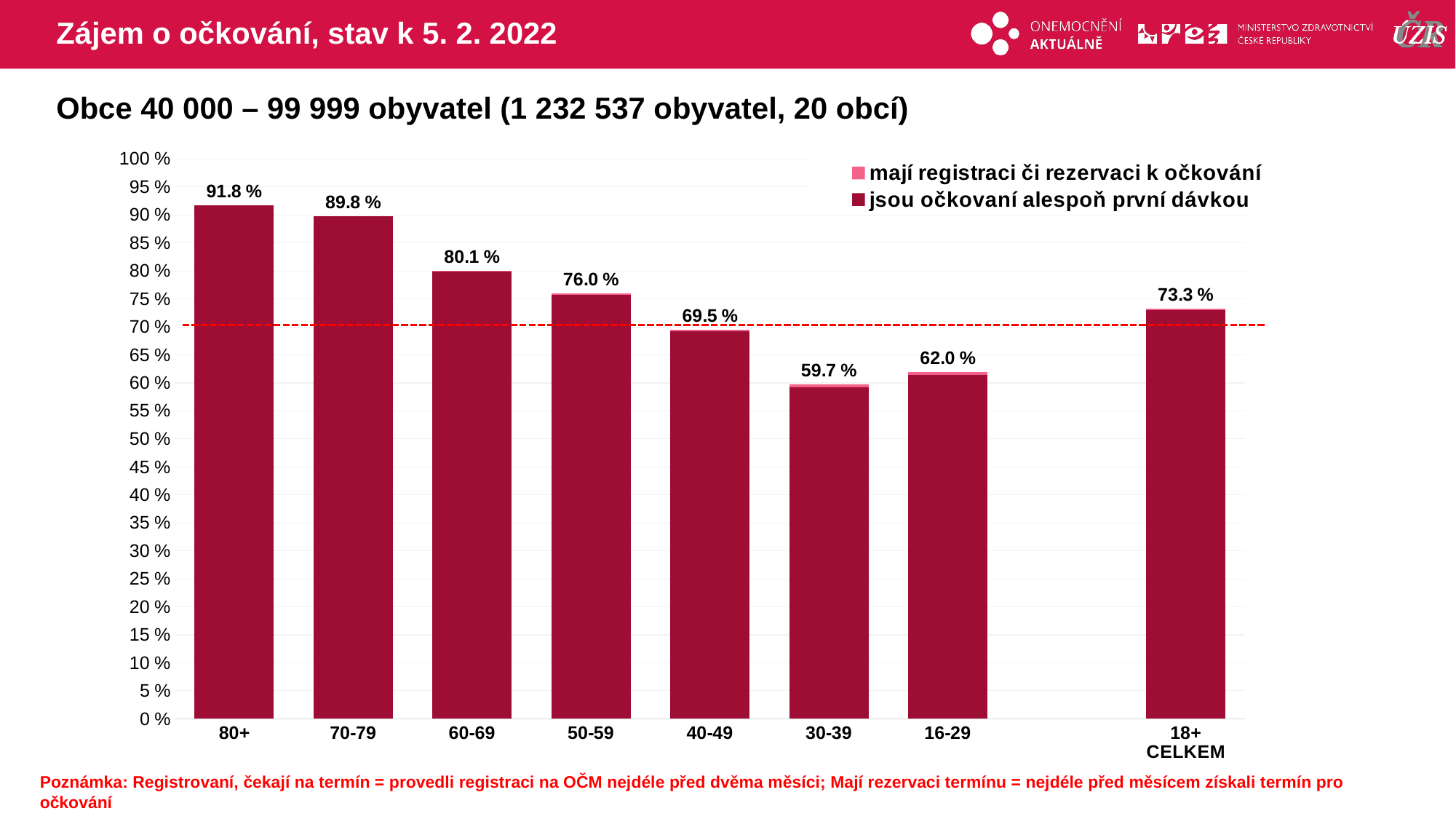

# Zájem o očkování, stav k 5. 2. 2022
Obce 40 000 – 99 999 obyvatel (1 232 537 obyvatel, 20 obcí)

### Chart

| Category | mají registraci či rezervaci k očkování | jsou očkovaní alespoň první dávkou |
|---|---|---|
| 80+ | 91.76679 | 91.6824457 |
| 70-79 | 89.78769 | 89.7222522 |
| 60-69 | 80.06963 | 79.9391519 |
| 50-59 | 75.99138 | 75.776471 |
| 40-49 | 69.53627 | 69.2787245 |
| 30-39 | 59.69345 | 59.2107715 |
| 16-29 | 61.99155 | 61.4025345 |
|  | None | None |
| 18+ CELKEM | 73.28524 | 73.0018425 |
Poznámka: Registrovaní, čekají na termín = provedli registraci na OČM nejdéle před dvěma měsíci; Mají rezervaci termínu = nejdéle před měsícem získali termín pro očkování